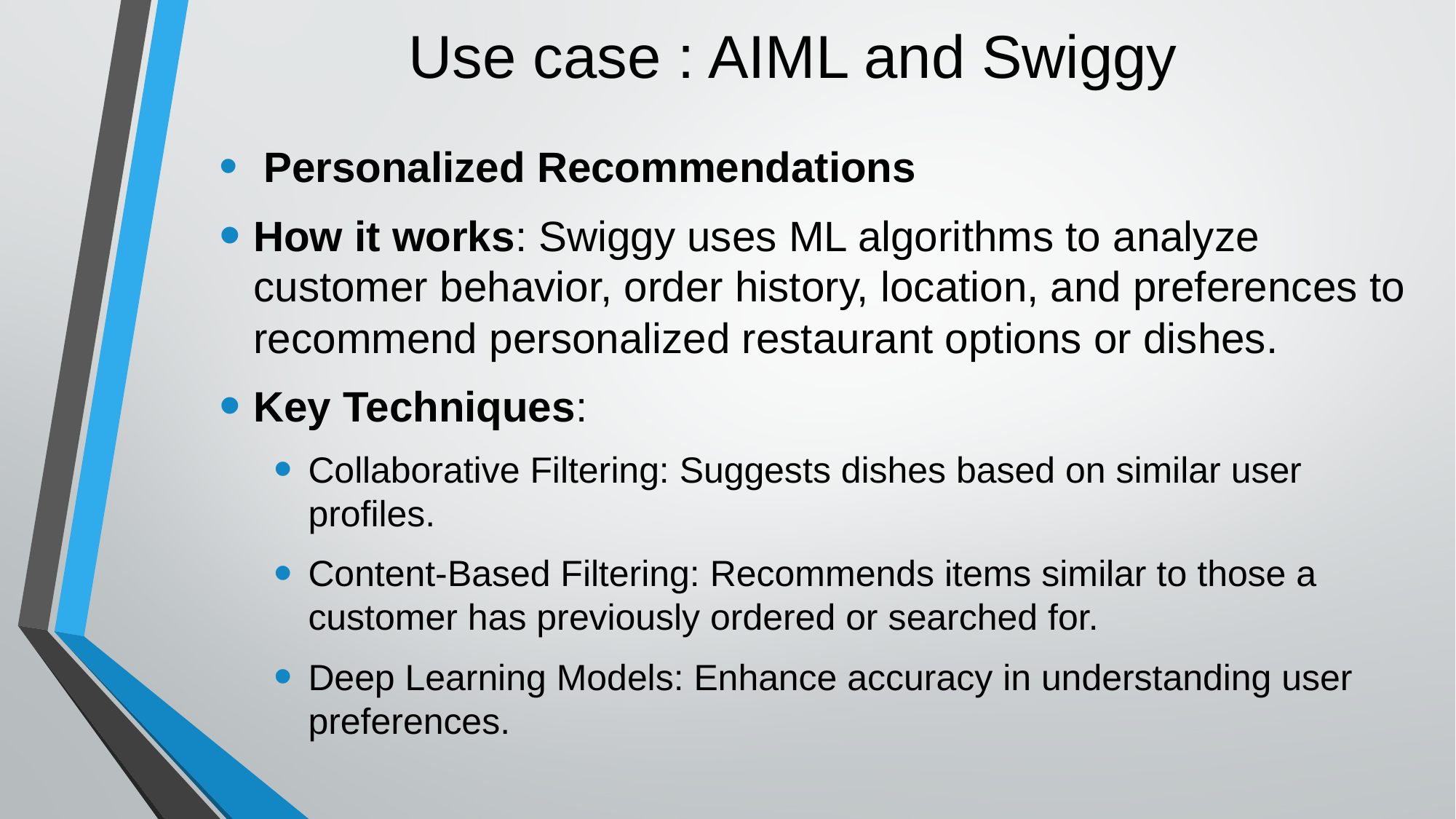

# Use case : AIML and Swiggy
 Personalized Recommendations
How it works: Swiggy uses ML algorithms to analyze customer behavior, order history, location, and preferences to recommend personalized restaurant options or dishes.
Key Techniques:
Collaborative Filtering: Suggests dishes based on similar user profiles.
Content-Based Filtering: Recommends items similar to those a customer has previously ordered or searched for.
Deep Learning Models: Enhance accuracy in understanding user preferences.